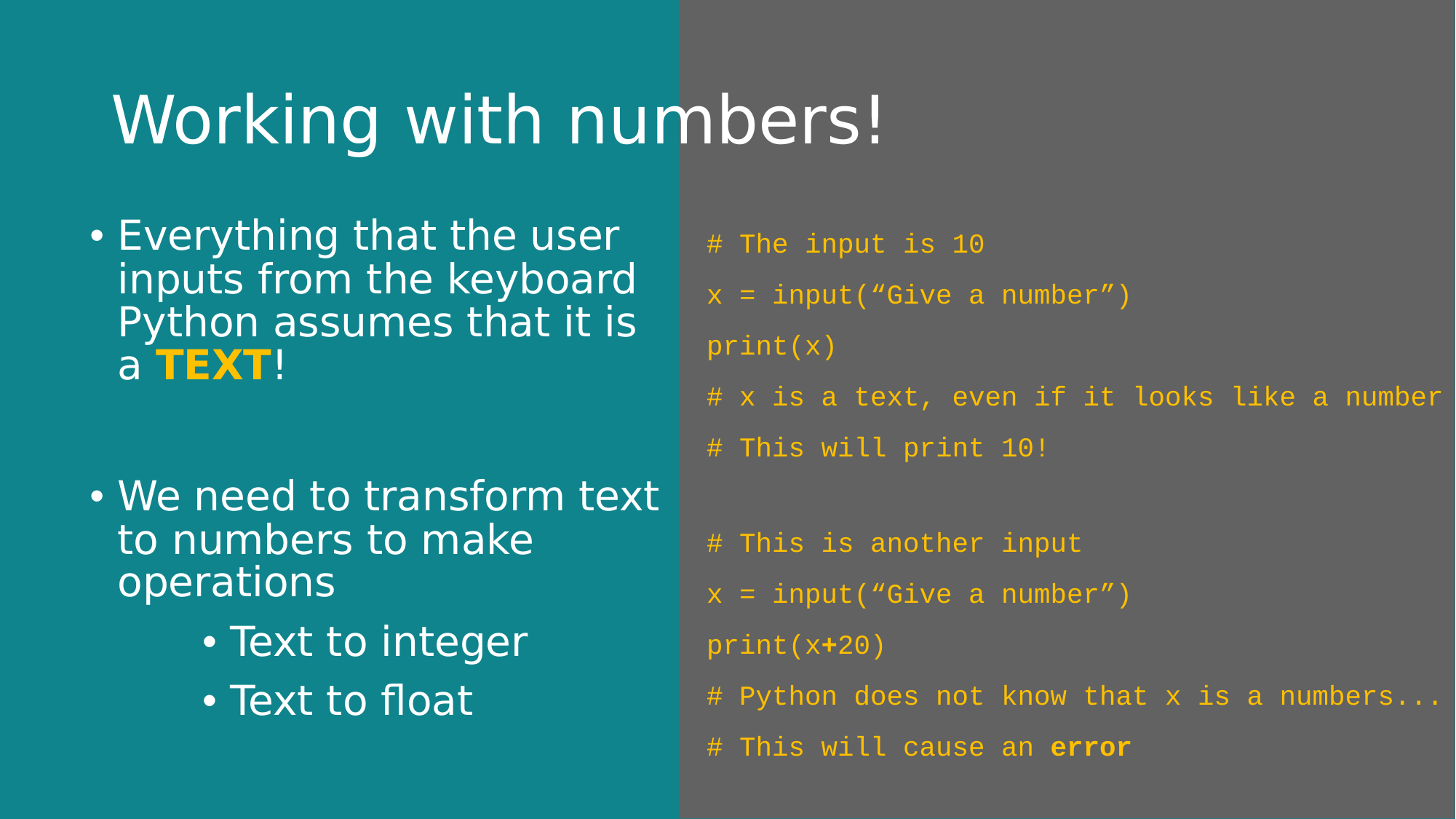

Working with numbers!
Everything that the user inputs from the keyboard Python assumes that it is a TEXT!

We need to transform text to numbers to make operations
Text to integer
Text to float
# The input is 10
x = input(“Give a number”)
print(x)
# x is a text, even if it looks like a number
# This will print 10!
# This is another input
x = input(“Give a number”)
print(x+20)
# Python does not know that x is a numbers...
# This will cause an error